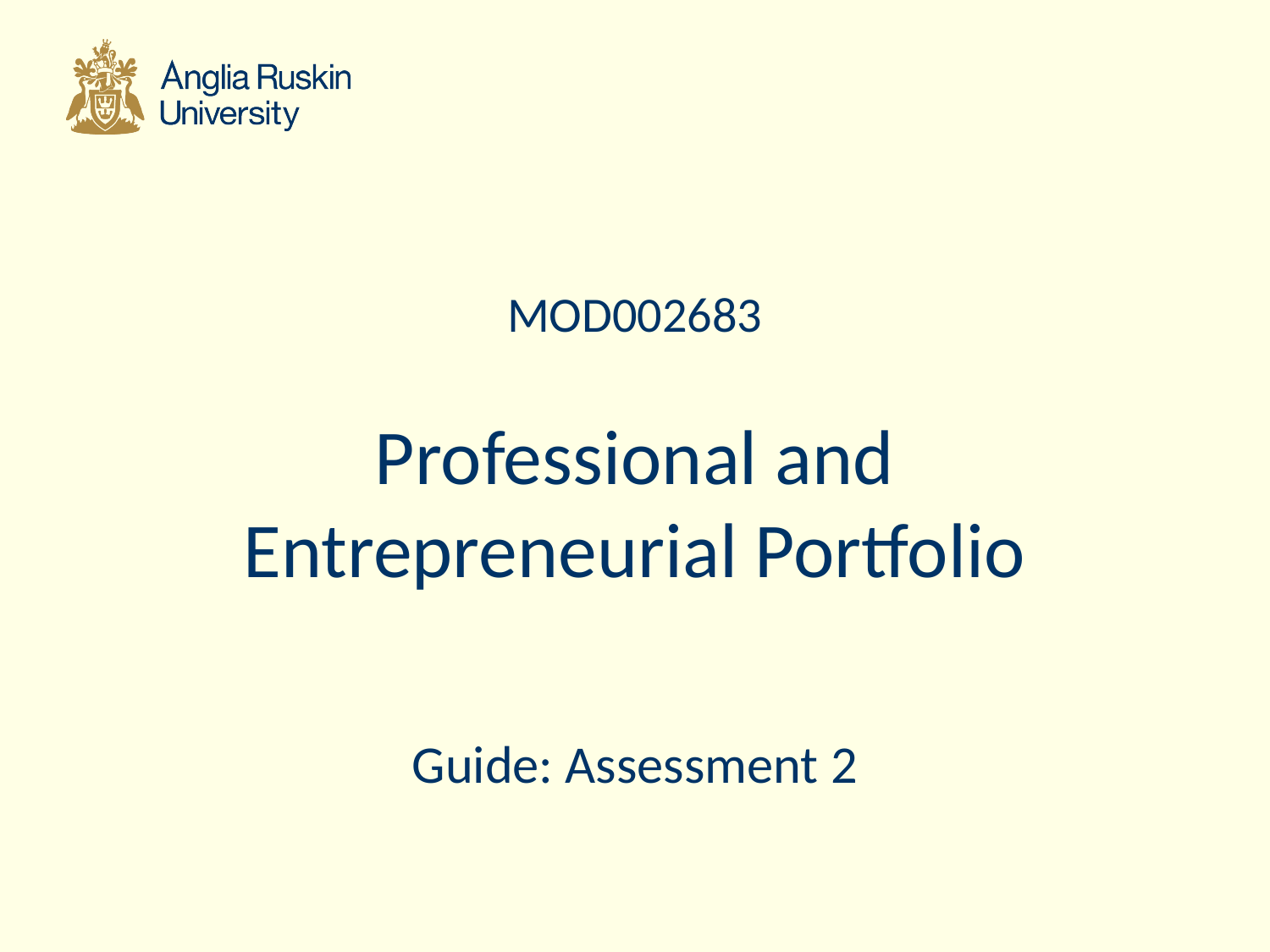

MOD002683
# Professional and Entrepreneurial Portfolio
Guide: Assessment 2